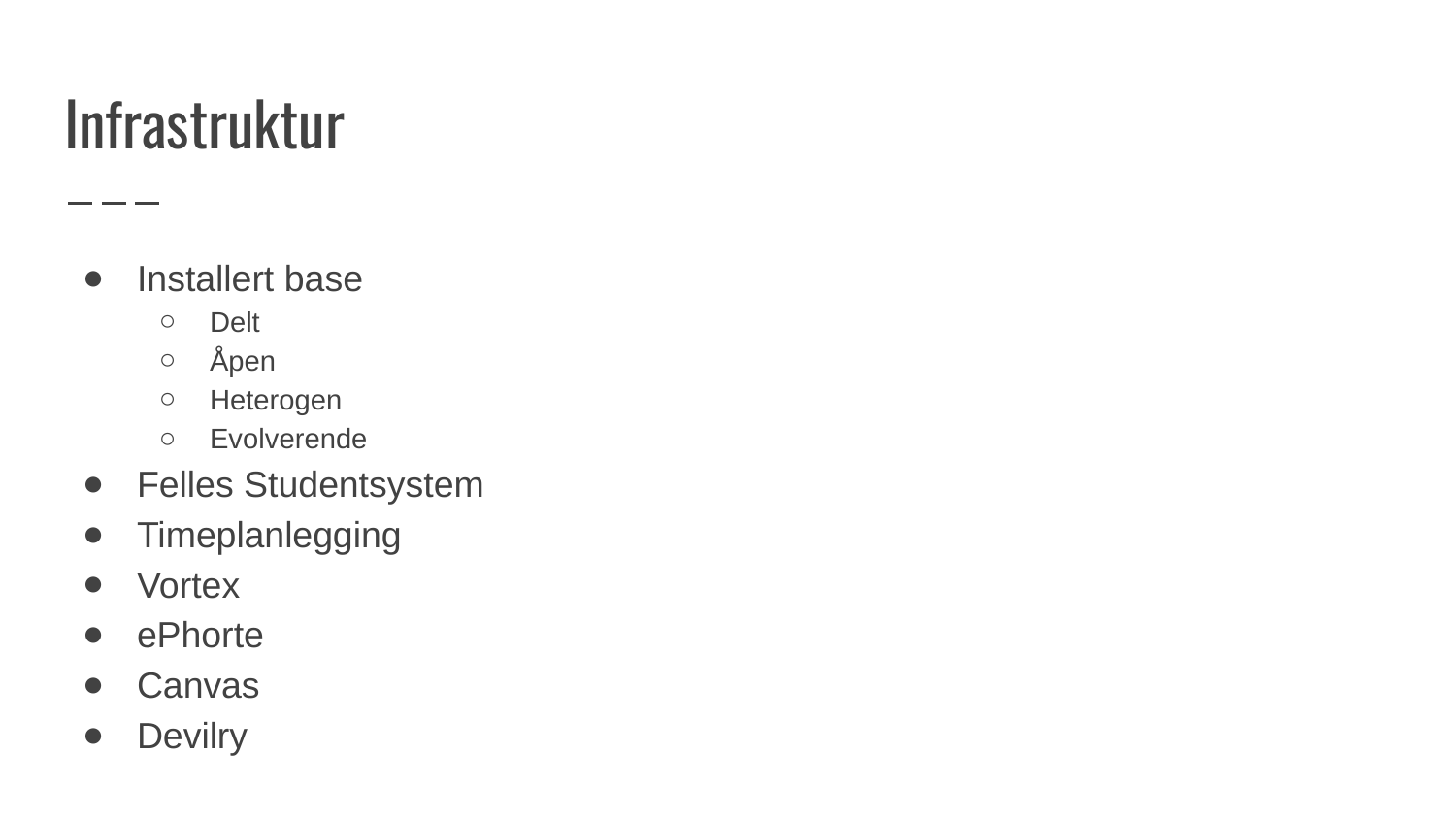

# Infrastruktur
Installert base
Delt
Åpen
Heterogen
Evolverende
Felles Studentsystem
Timeplanlegging
Vortex
ePhorte
Canvas
Devilry